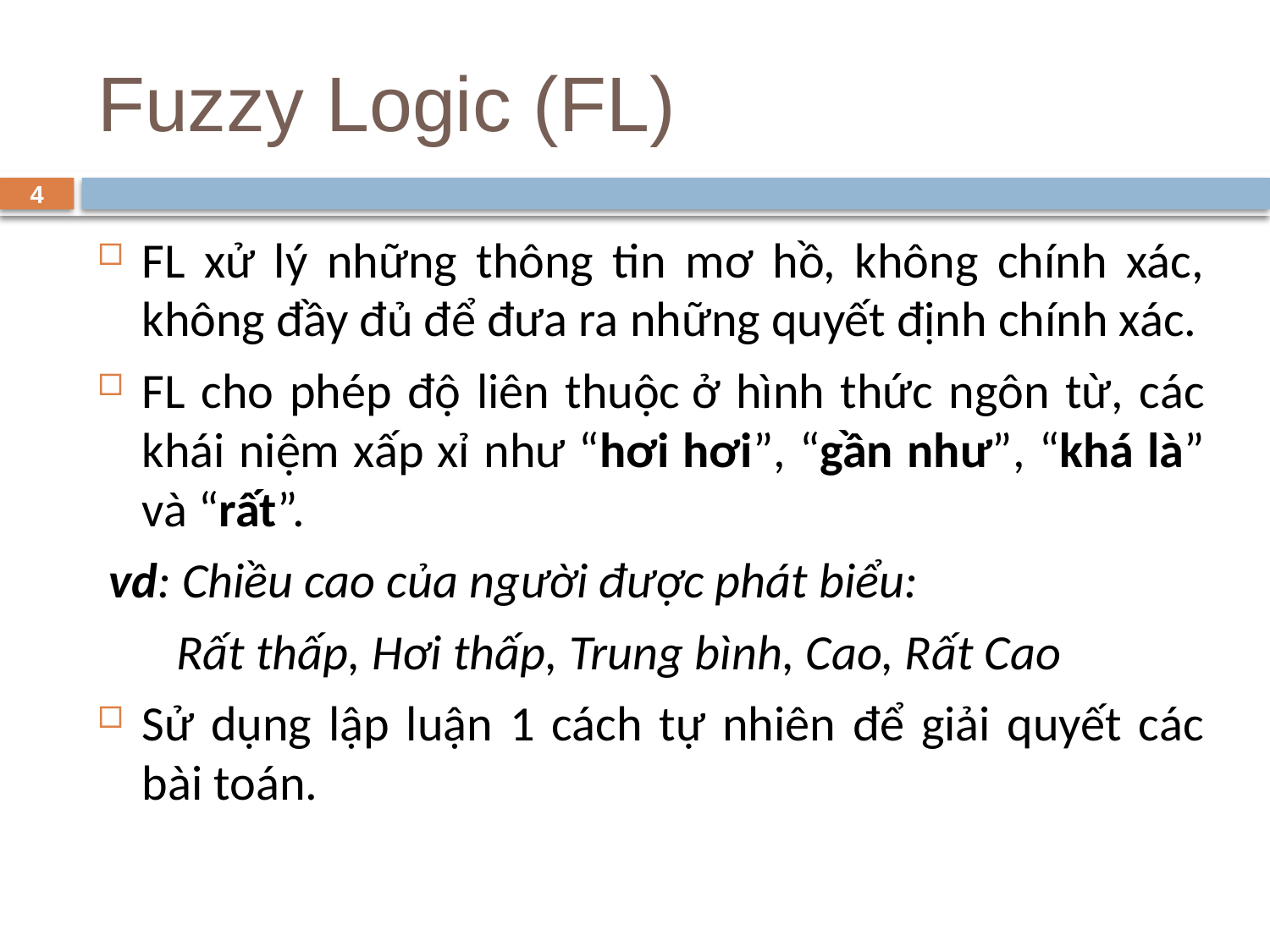

# Fuzzy Logic (FL)
4
FL xử lý những thông tin mơ hồ, không chính xác, không đầy đủ để đưa ra những quyết định chính xác.
FL cho phép độ liên thuộc ở hình thức ngôn từ, các khái niệm xấp xỉ như “hơi hơi”, “gần như”, “khá là” và “rất”.
 vd: Chiều cao của người được phát biểu:
       Rất thấp, Hơi thấp, Trung bình, Cao, Rất Cao
Sử dụng lập luận 1 cách tự nhiên để giải quyết các bài toán.